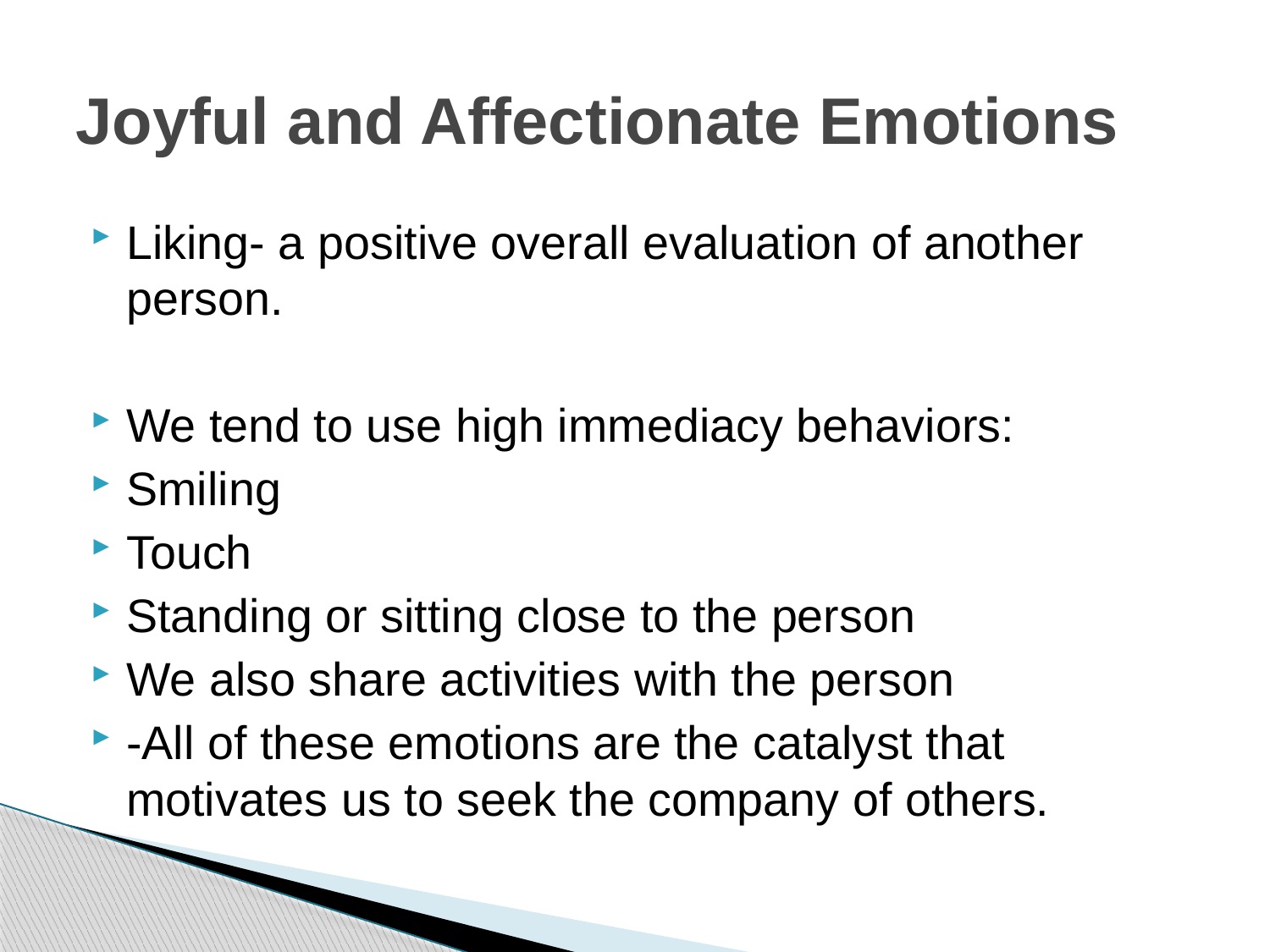

# Joyful and Affectionate Emotions
Liking- a positive overall evaluation of another person.

We tend to use high immediacy behaviors:
Smiling
Touch
Standing or sitting close to the person
We also share activities with the person
-All of these emotions are the catalyst that motivates us to seek the company of others.